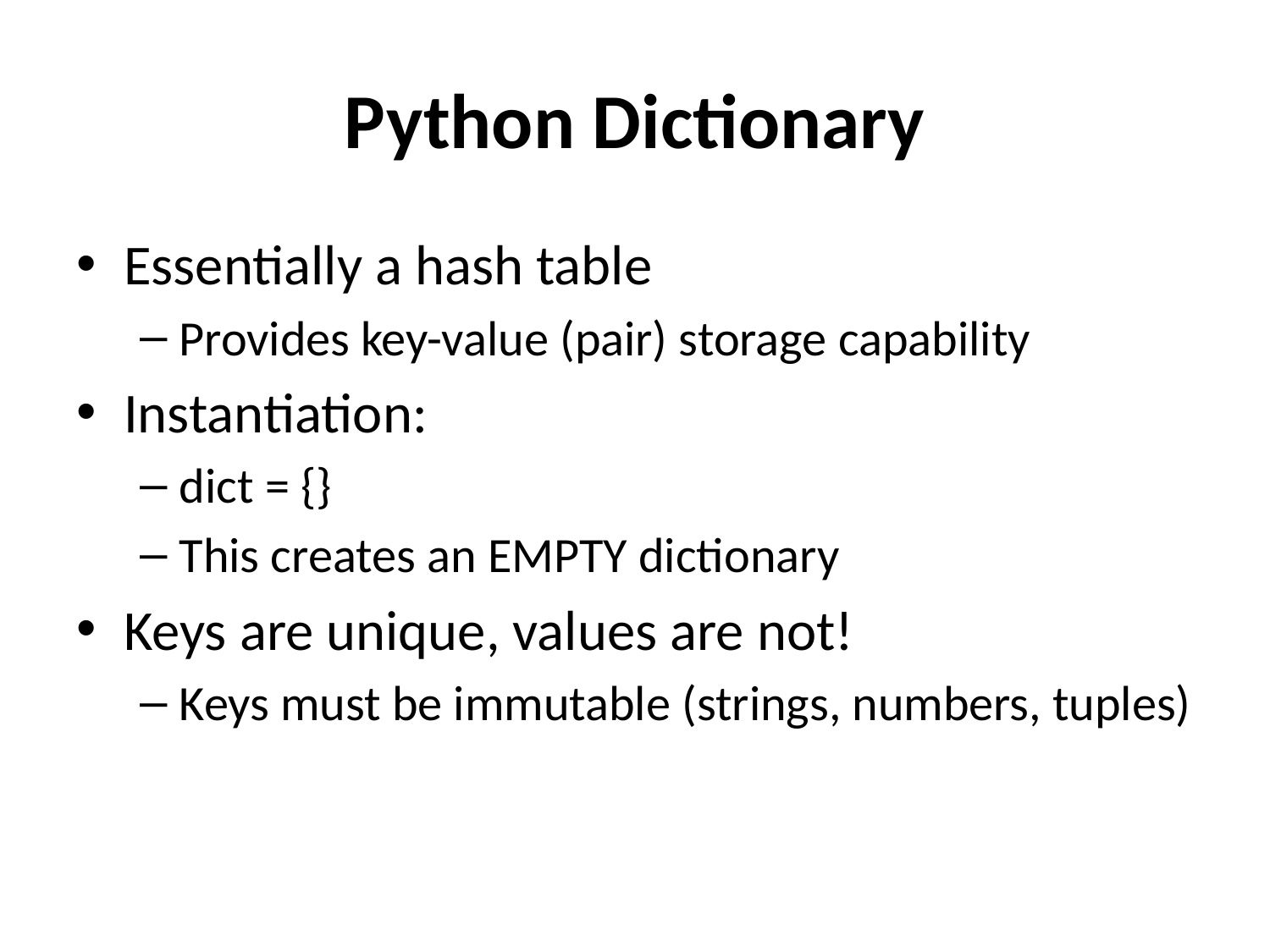

# Python Dictionary
Essentially a hash table
Provides key-value (pair) storage capability
Instantiation:
dict = {}
This creates an EMPTY dictionary
Keys are unique, values are not!
Keys must be immutable (strings, numbers, tuples)